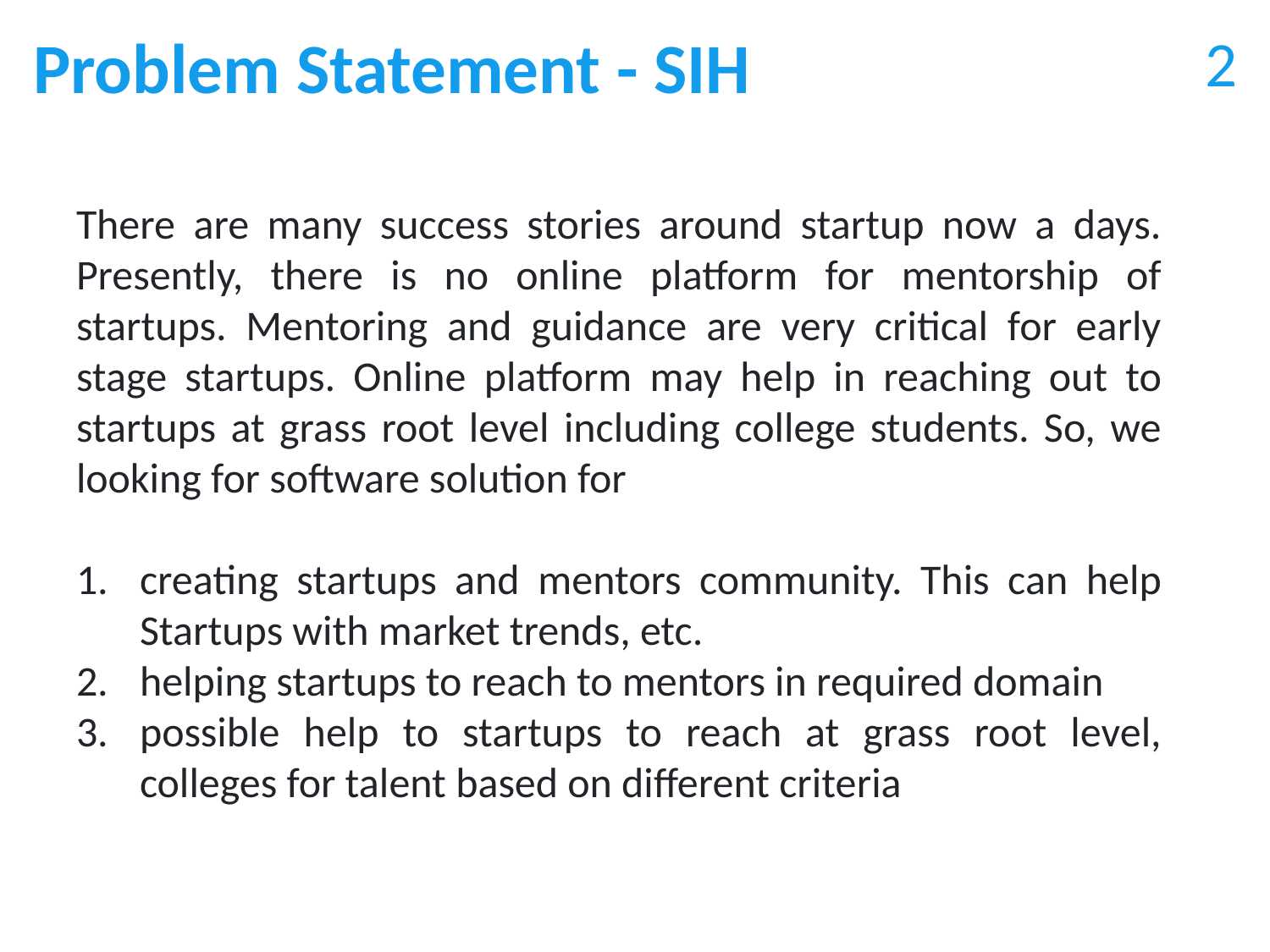

# Problem Statement - SIH
2
There are many success stories around startup now a days. Presently, there is no online platform for mentorship of startups. Mentoring and guidance are very critical for early stage startups. Online platform may help in reaching out to startups at grass root level including college students. So, we looking for software solution for

creating startups and mentors community. This can help Startups with market trends, etc.
helping startups to reach to mentors in required domain
possible help to startups to reach at grass root level, colleges for talent based on different criteria